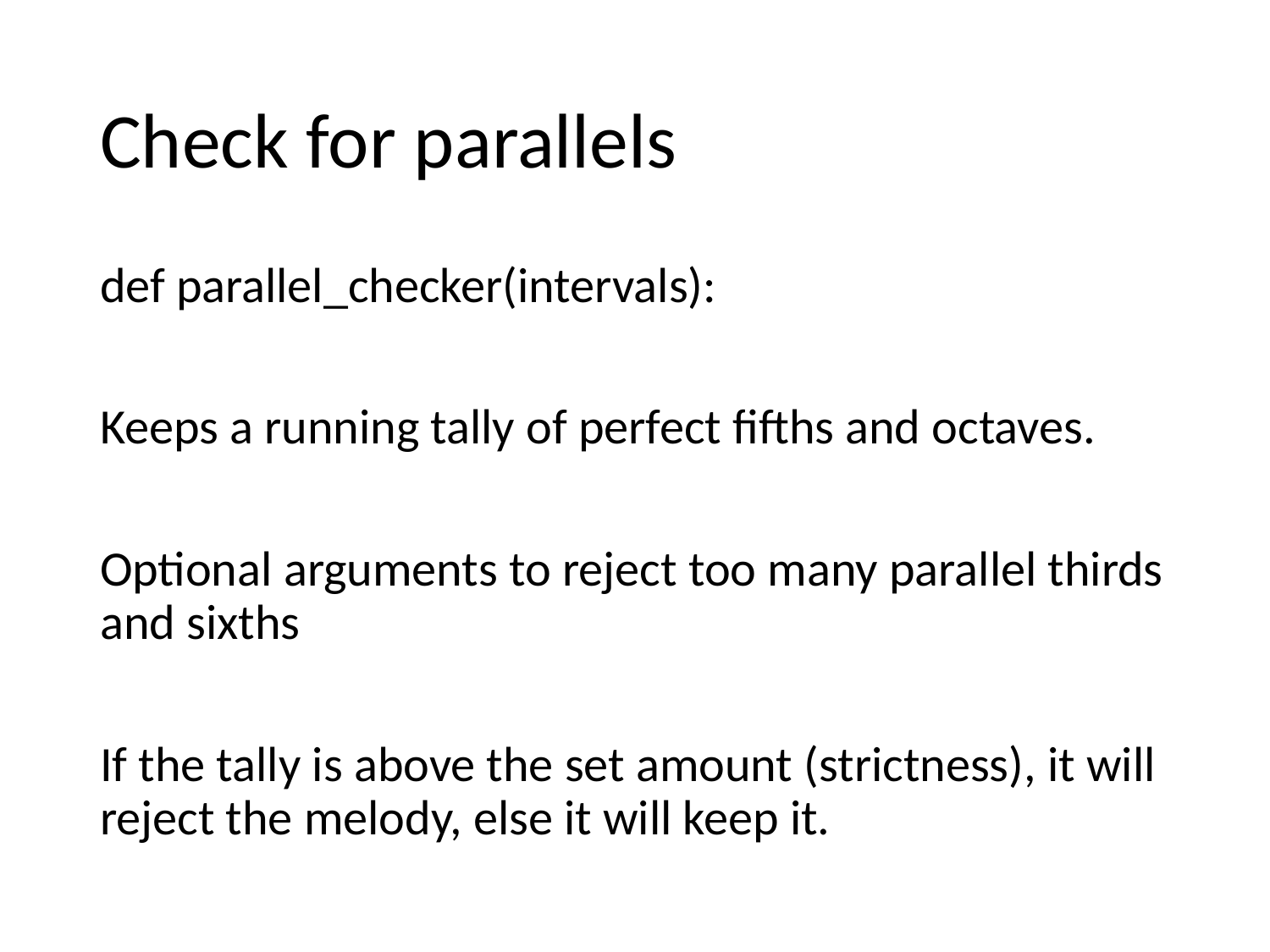

# Check for parallels
def parallel_checker(intervals):

Keeps a running tally of perfect fifths and octaves.

Optional arguments to reject too many parallel thirds and sixths

If the tally is above the set amount (strictness), it will reject the melody, else it will keep it.